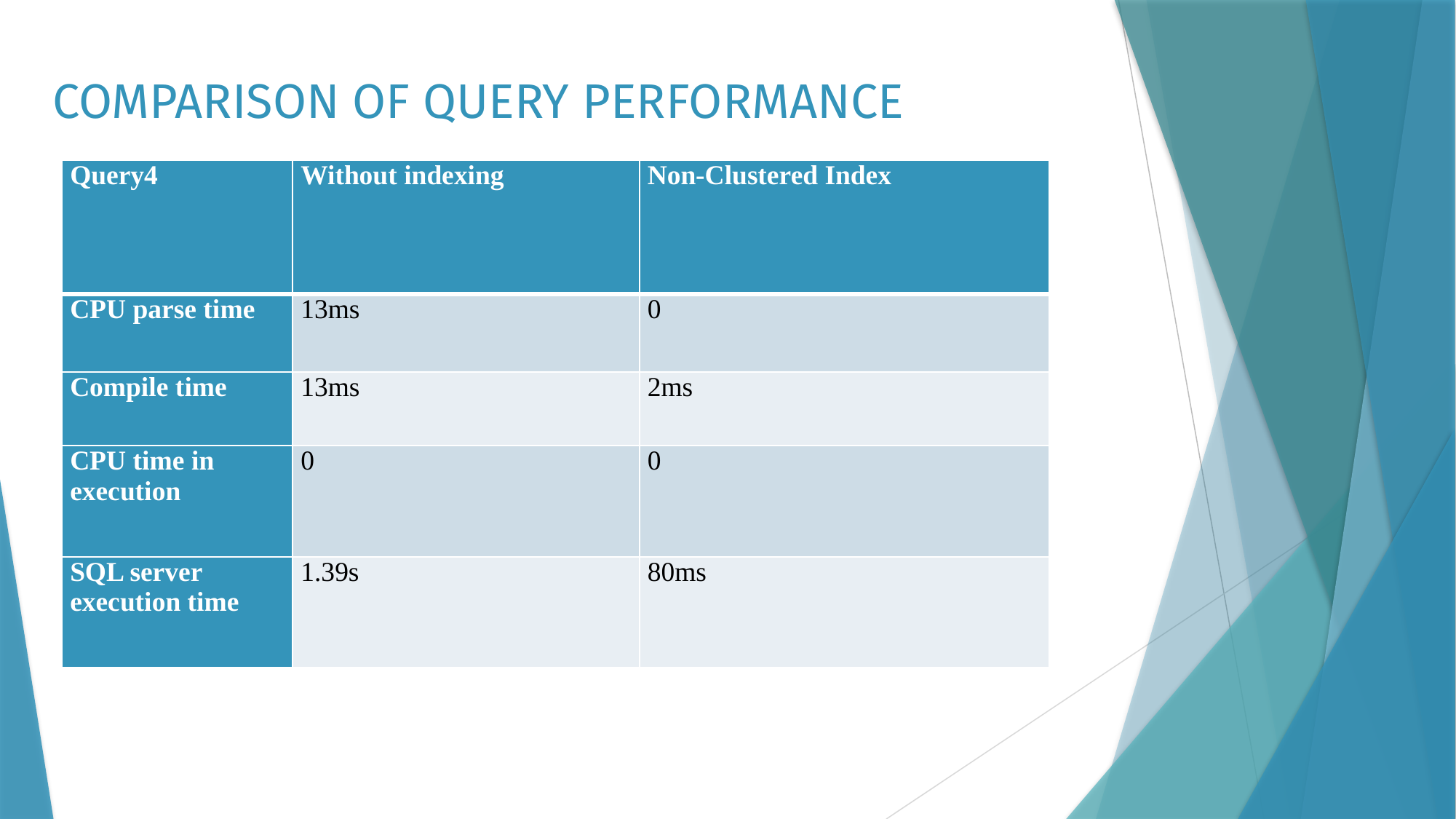

# COMPARISON OF QUERY PERFORMANCE
| Query4 | Without indexing | Non-Clustered Index |
| --- | --- | --- |
| CPU parse time | 13ms | 0 |
| Compile time | 13ms | 2ms |
| CPU time in execution | 0 | 0 |
| SQL server execution time | 1.39s | 80ms |